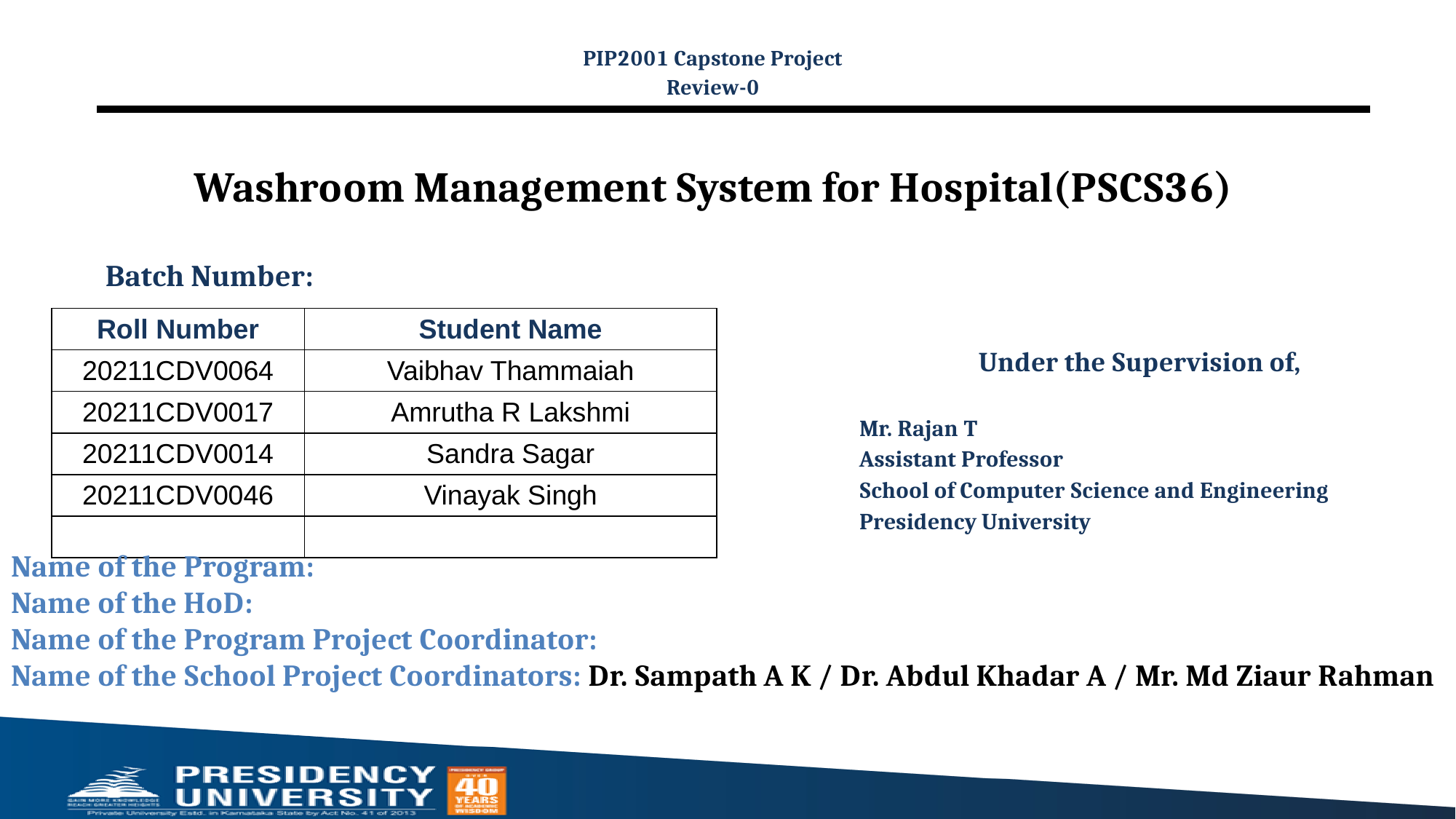

PIP2001 Capstone Project
Review-0
# Washroom Management System for Hospital(PSCS36)
Batch Number:

| Roll Number | Student Name |
| --- | --- |
| 20211CDV0064 | Vaibhav Thammaiah |
| 20211CDV0017 | Amrutha R Lakshmi |
| 20211CDV0014 | Sandra Sagar |
| 20211CDV0046 | Vinayak Singh |
|  |  |
Under the Supervision of,

Mr. Rajan T
Assistant Professor
School of Computer Science and Engineering
Presidency University

Name of the Program:
Name of the HoD:
Name of the Program Project Coordinator:
Name of the School Project Coordinators: Dr. Sampath A K / Dr. Abdul Khadar A / Mr. Md Ziaur Rahman